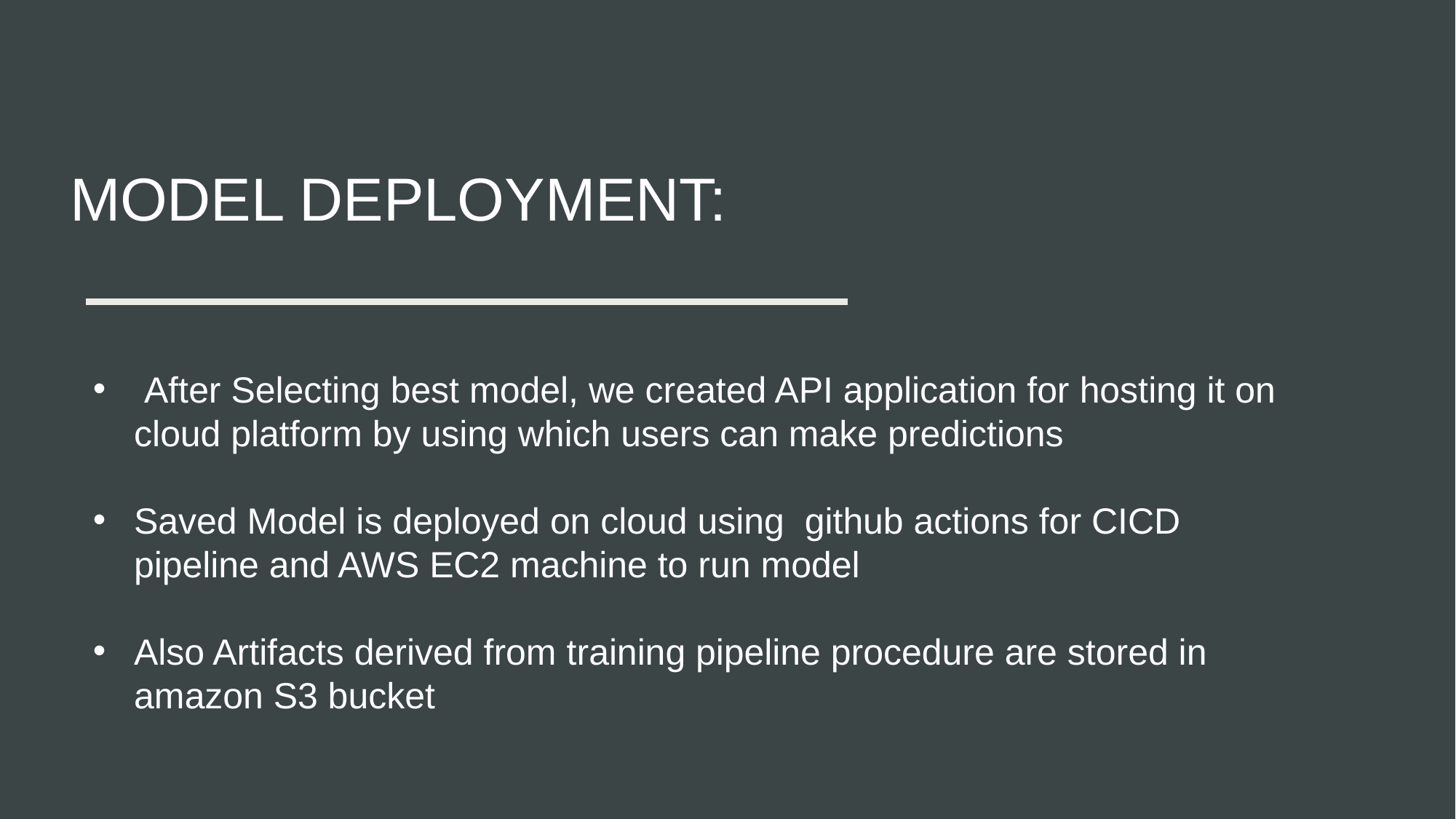

7
# Model Deployment:
 After Selecting best model, we created API application for hosting it on cloud platform by using which users can make predictions

Saved Model is deployed on cloud using  github actions for CICD pipeline and AWS EC2 machine to run model

Also Artifacts derived from training pipeline procedure are stored in amazon S3 bucket